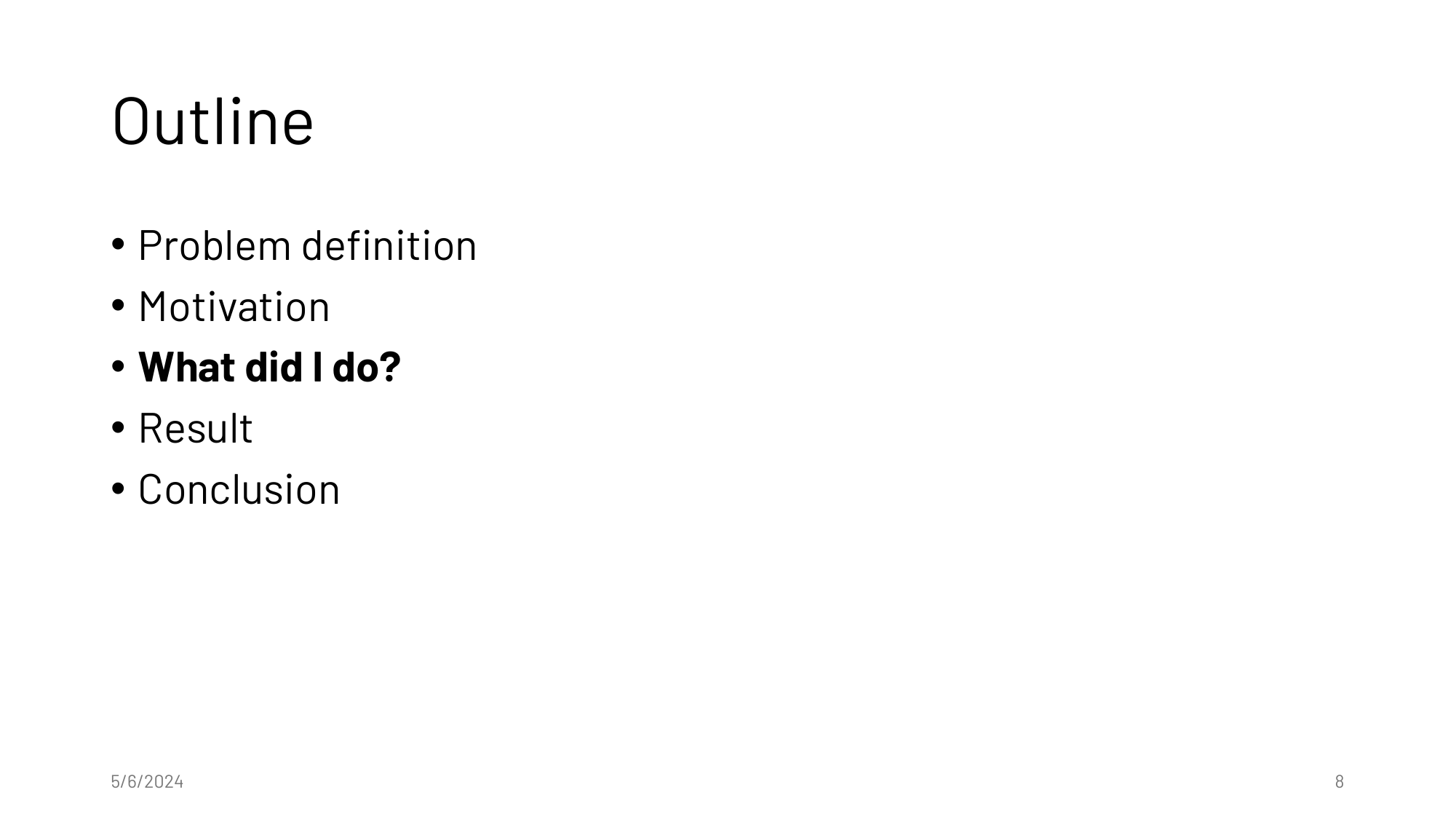

# Outline
Problem definition
Motivation
What did I do?
Result
Conclusion
5/6/2024
8